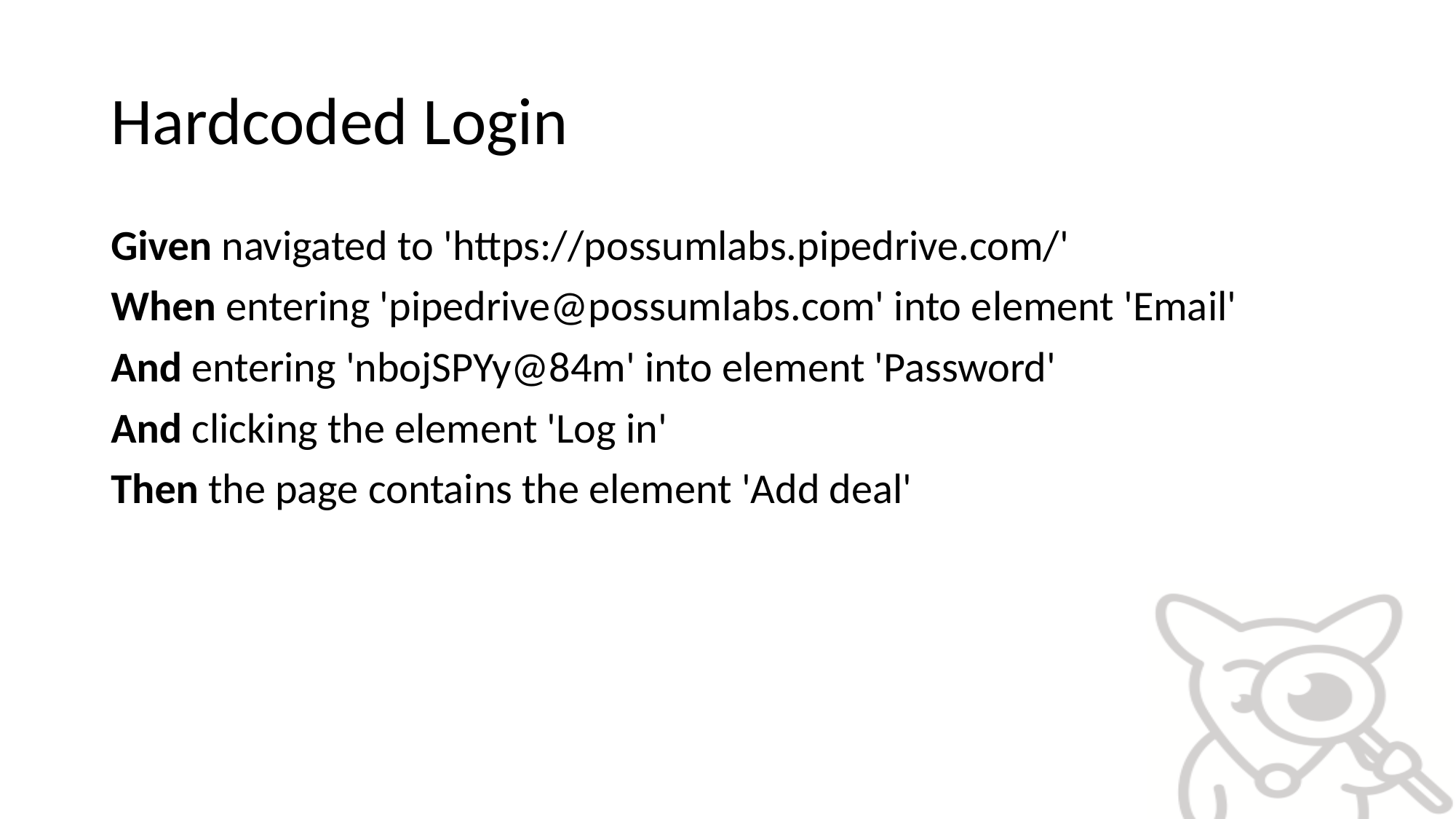

# Hardcoded Login
Given navigated to 'https://possumlabs.pipedrive.com/'
When entering 'pipedrive@possumlabs.com' into element 'Email'
And entering 'nbojSPYy@84m' into element 'Password'
And clicking the element 'Log in'
Then the page contains the element 'Add deal'